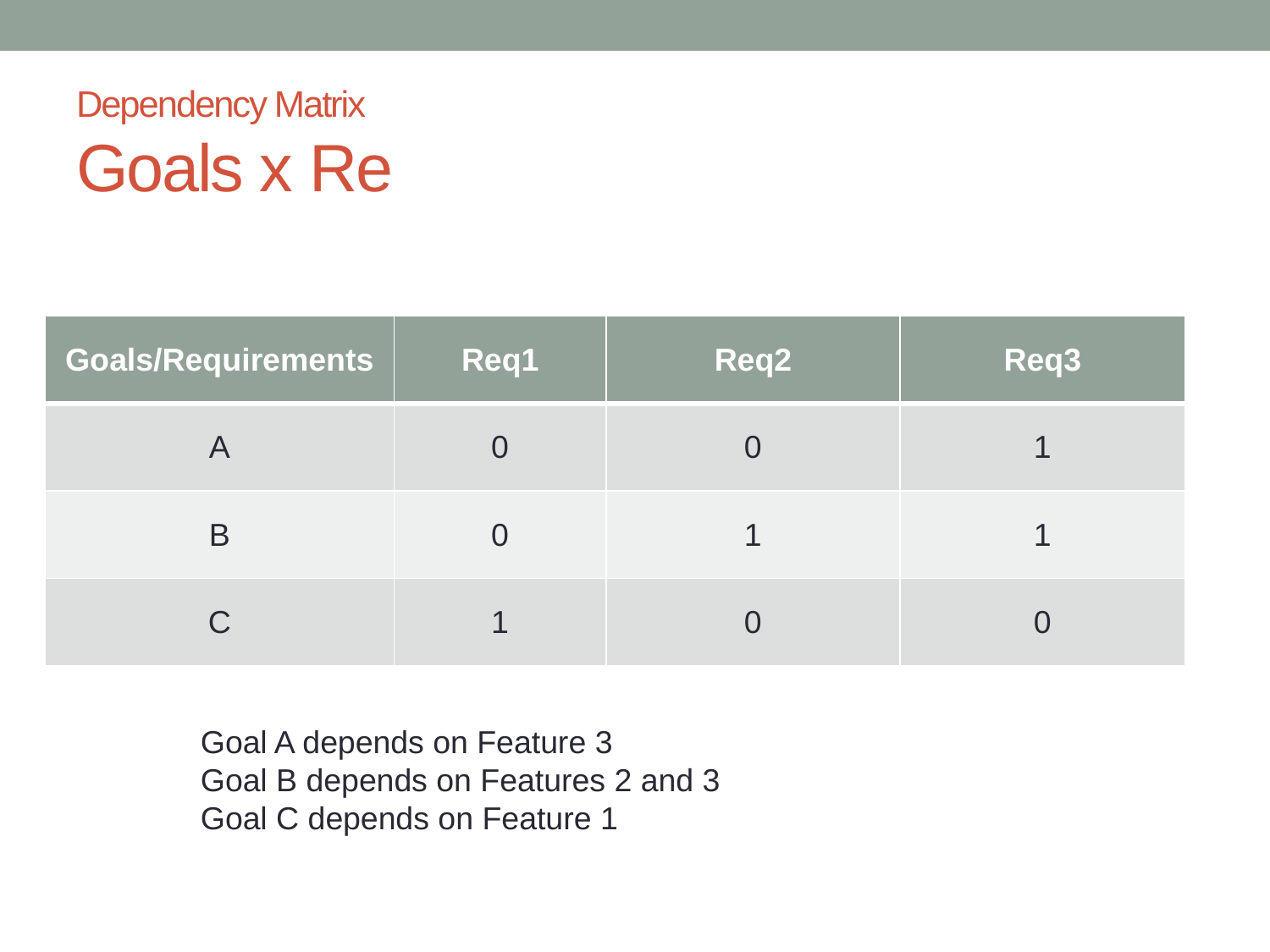

# Dependency Matrix Goals x Re
| Goals/Requirements | Req1 | Req2 | Req3 |
| --- | --- | --- | --- |
| A | 0 | 0 | 1 |
| B | 0 | 1 | 1 |
| C | 1 | 0 | 0 |
Goal A depends on Feature 3
Goal B depends on Features 2 and 3
Goal C depends on Feature 1